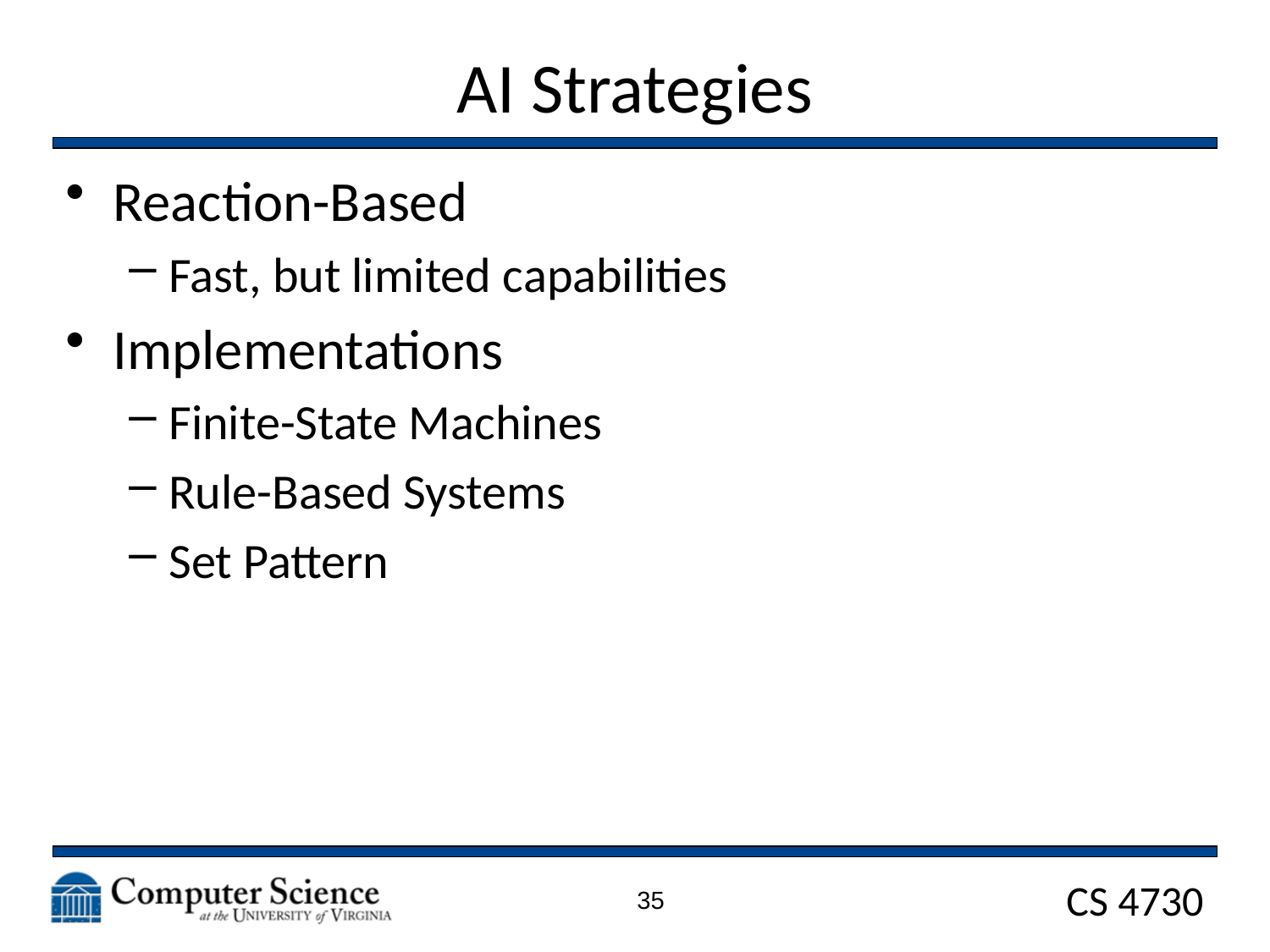

# AI Strategies
Reaction-Based
Fast, but limited capabilities
Implementations
Finite-State Machines
Rule-Based Systems
Set Pattern
35